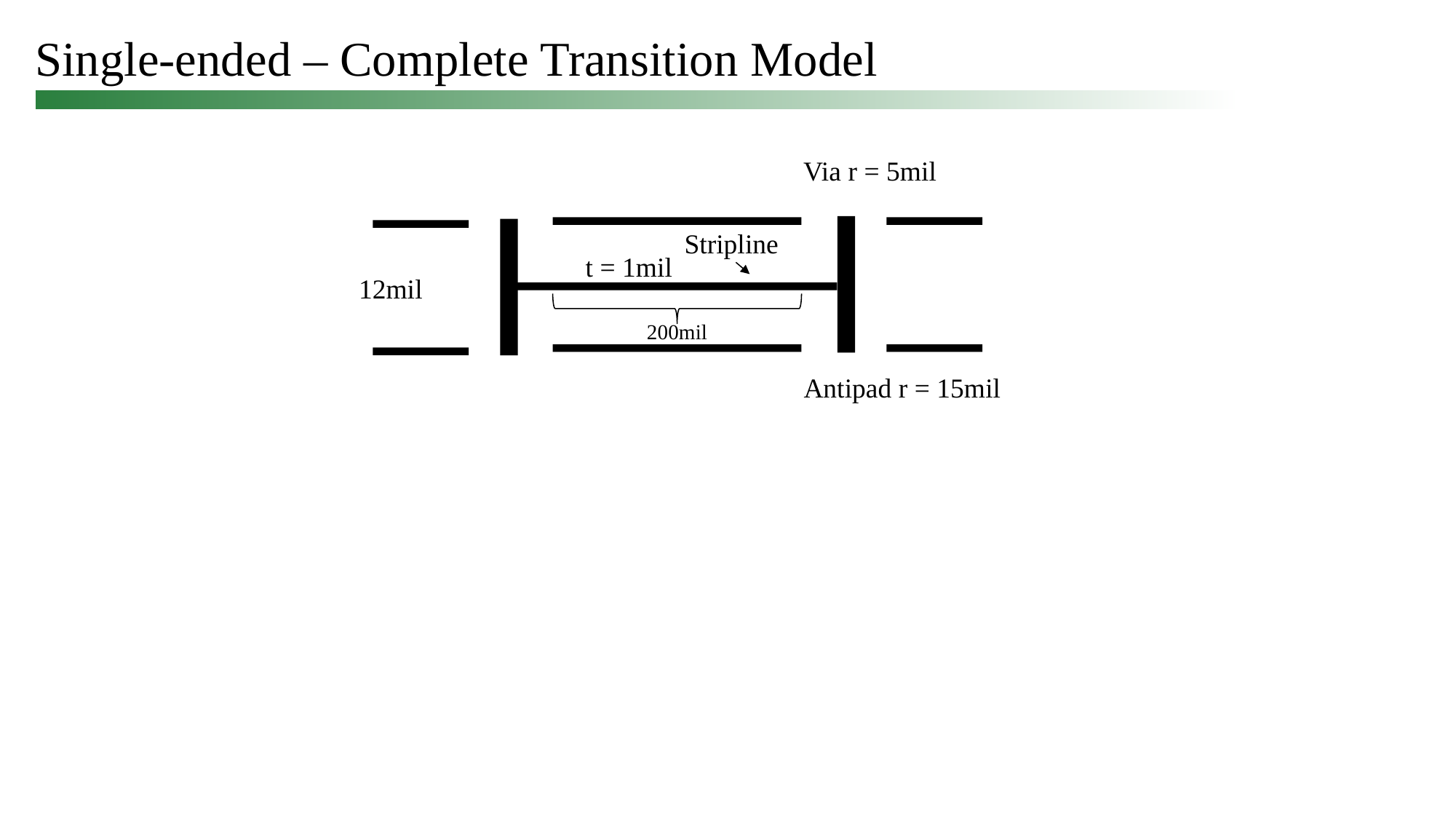

# Single-ended – Complete Transition Model
Via r = 5mil

Stripline

200mil

t = 1mil
Antipad r = 15mil
12mil